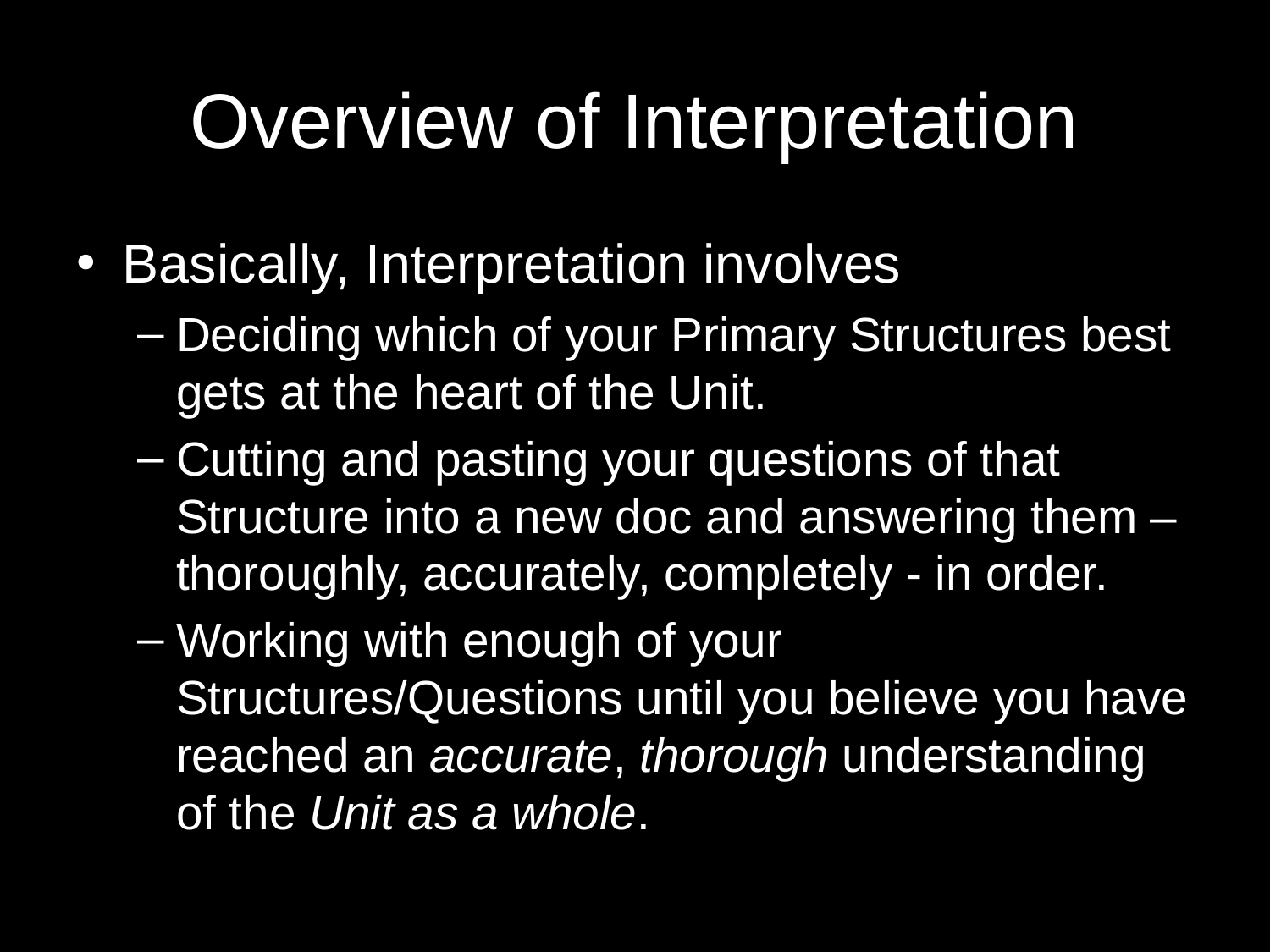

# Overview of Interpretation
Basically, Interpretation involves
Deciding which of your Primary Structures best gets at the heart of the Unit.
Cutting and pasting your questions of that Structure into a new doc and answering them – thoroughly, accurately, completely - in order.
Working with enough of your Structures/Questions until you believe you have reached an accurate, thorough understanding of the Unit as a whole.